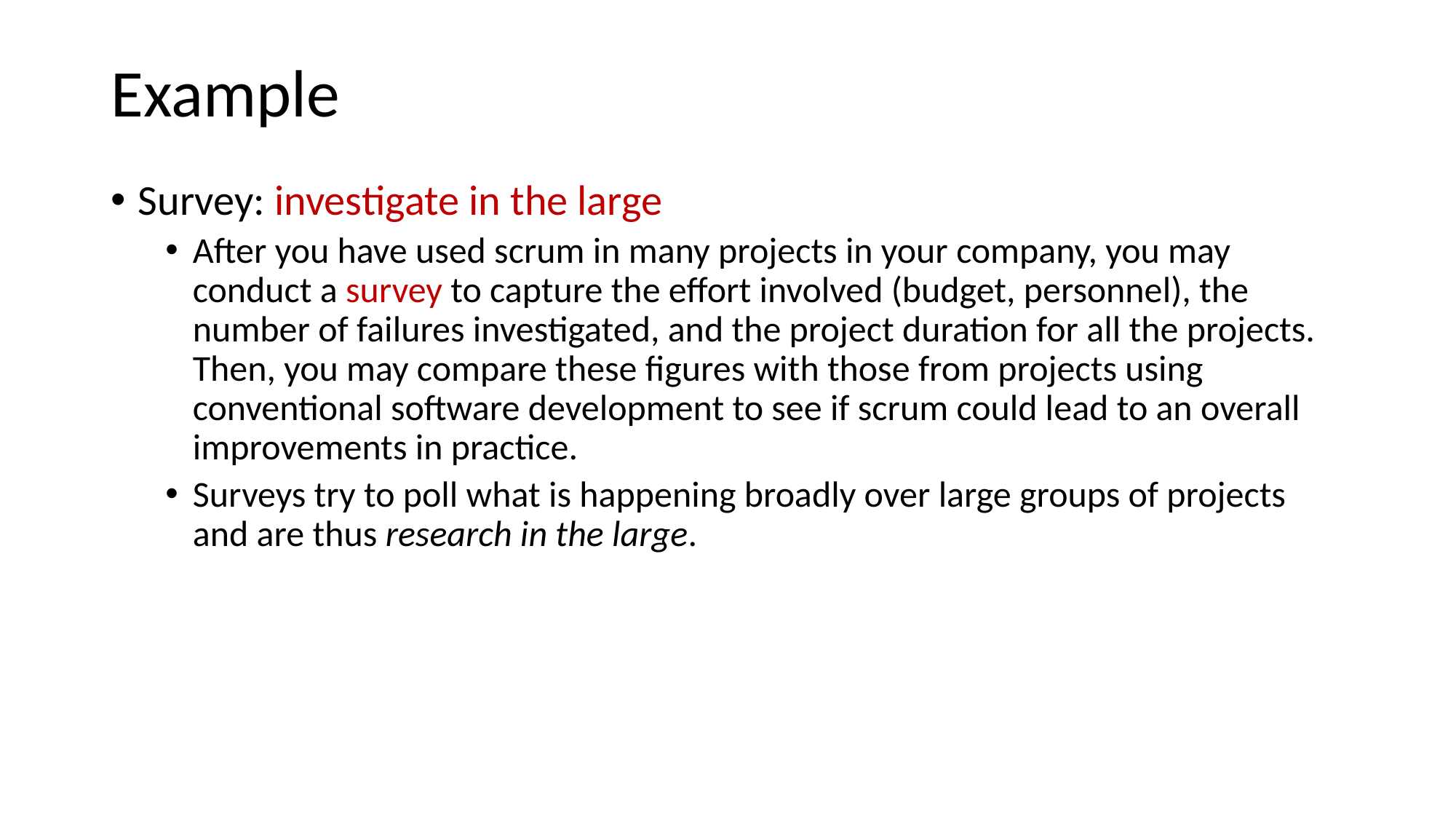

# Example
Survey: investigate in the large
After you have used scrum in many projects in your company, you may conduct a survey to capture the effort involved (budget, personnel), the number of failures investigated, and the project duration for all the projects. Then, you may compare these figures with those from projects using conventional software development to see if scrum could lead to an overall improvements in practice.
Surveys try to poll what is happening broadly over large groups of projects and are thus research in the large.